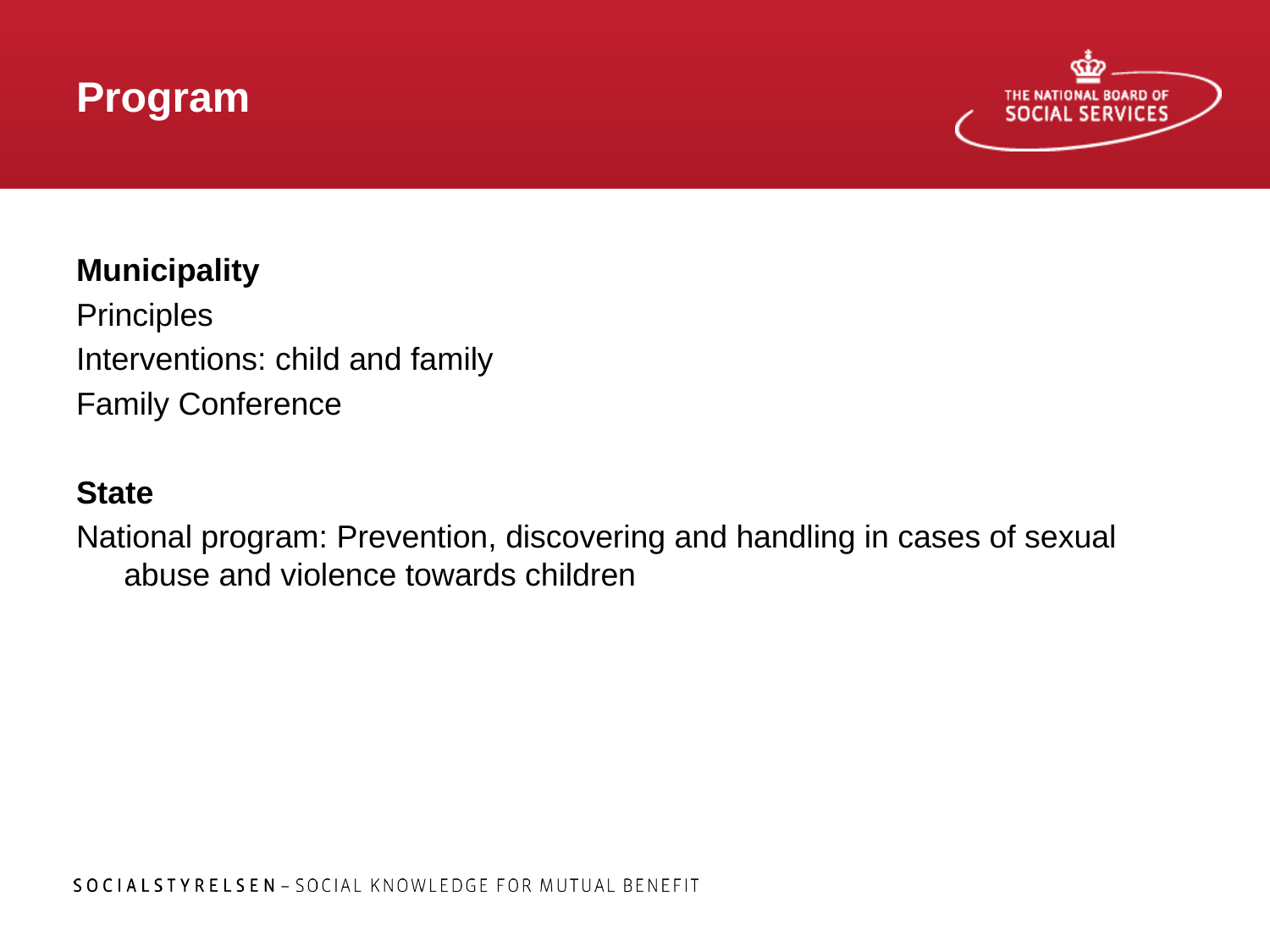

# Program

Municipality
Principles
Interventions: child and family
Family Conference

State
National program: Prevention, discovering and handling in cases of sexual abuse and violence towards children